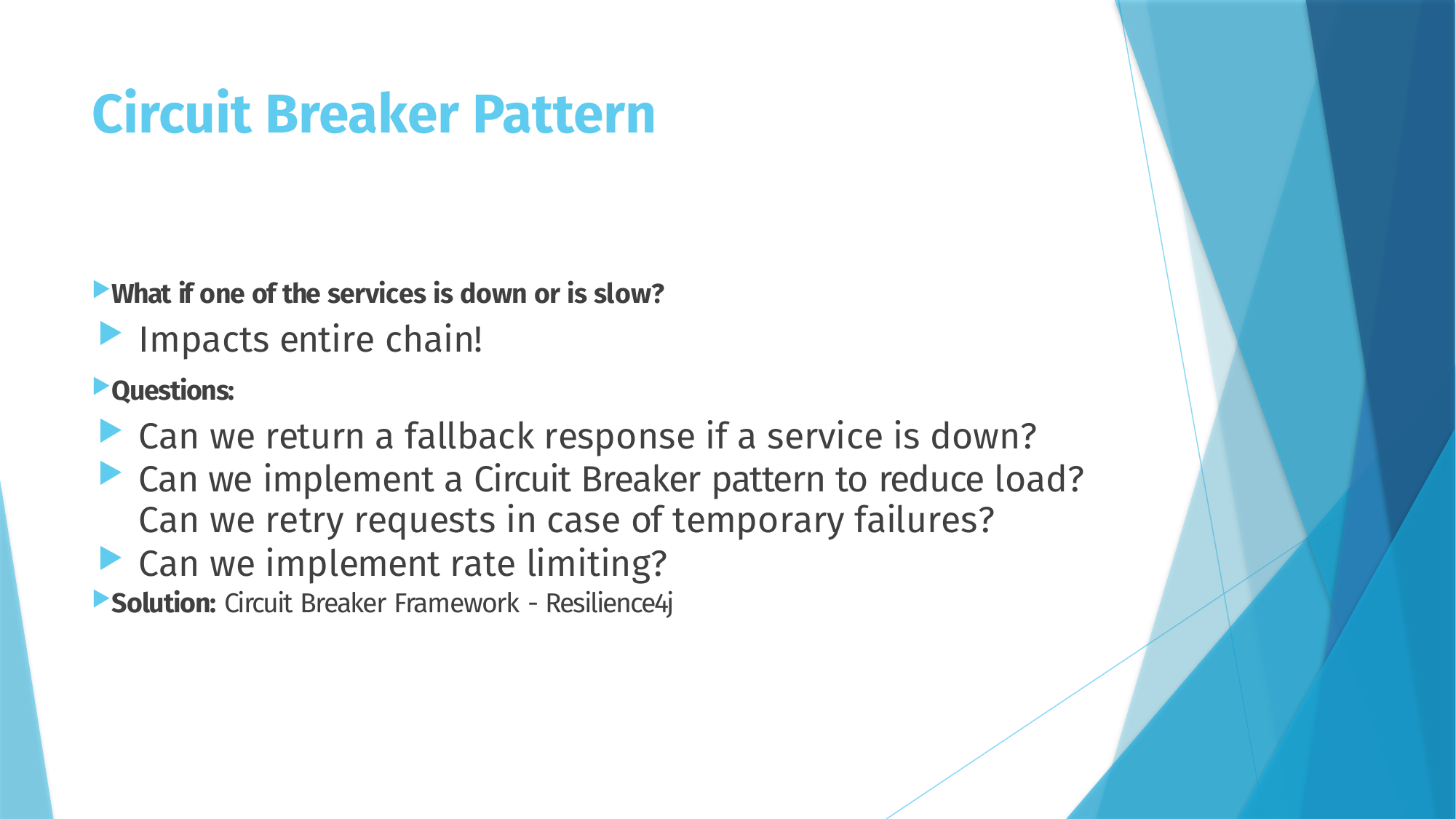

# Circuit Breaker Pattern
What if one of the services is down or is slow?
Impacts entire chain!
Questions:
Can we return a fallback response if a service is down?
Can we implement a Circuit Breaker pattern to reduce load?  Can we retry requests in case of temporary failures?
Can we implement rate limiting?
Solution: Circuit Breaker Framework - Resilience4j